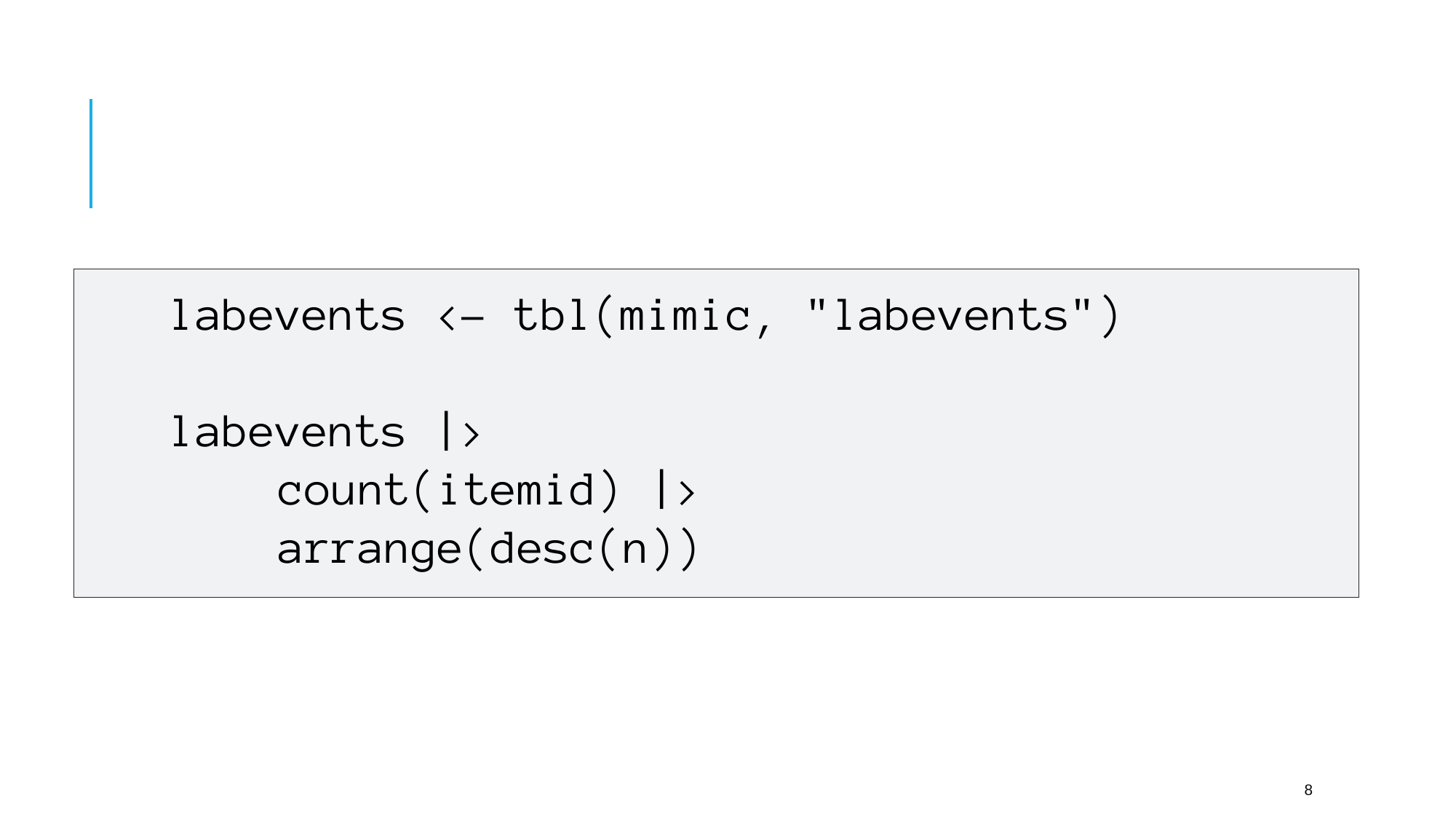

#

labevents <- tbl(mimic, "labevents")

labevents |>
	count(itemid) |>
	arrange(desc(n))
8